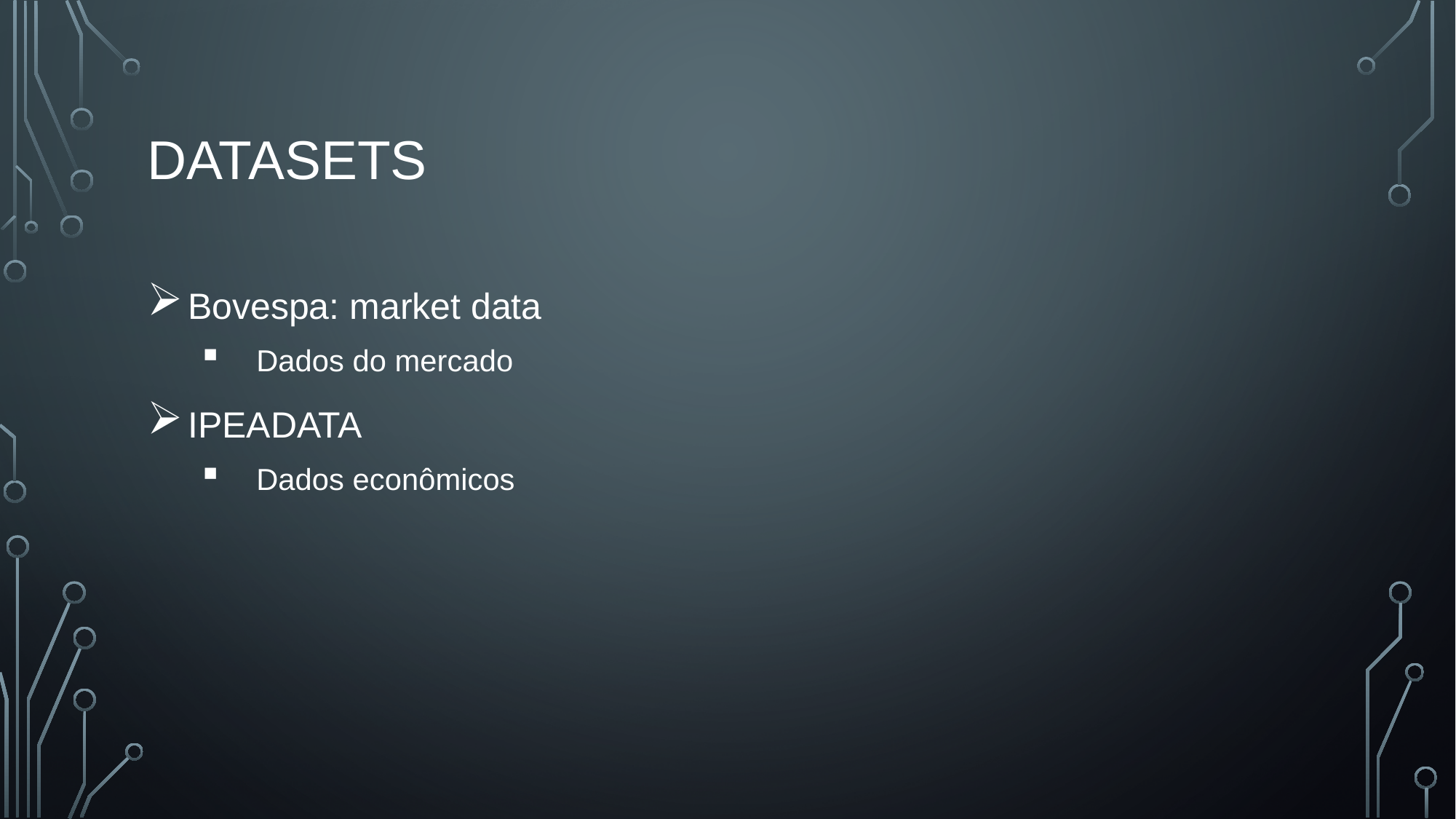

# DATASETs
Bovespa: market data
Dados do mercado
IPEADATA
Dados econômicos